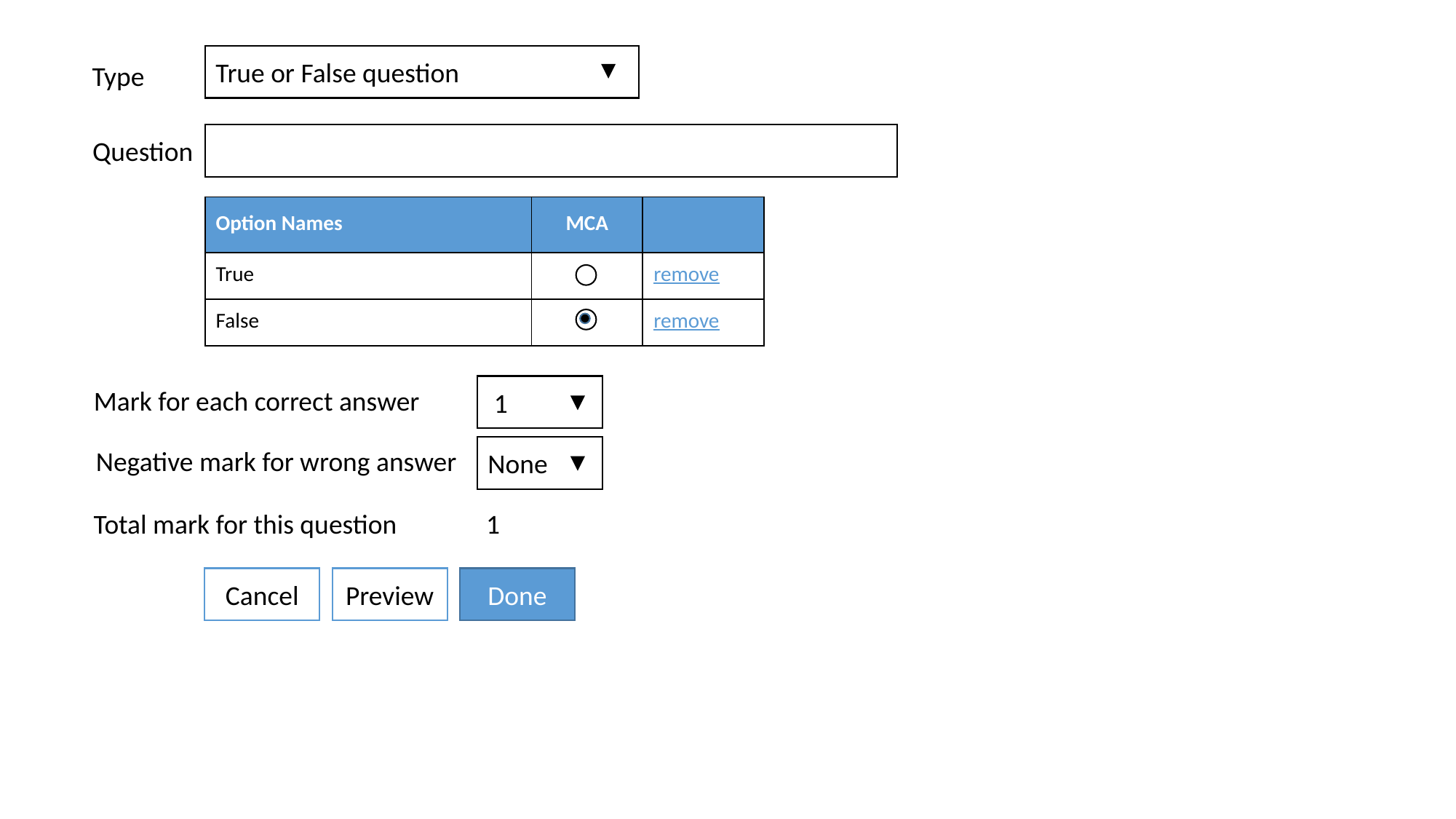

True or False question
Type

Question
| Option Names | MCA |  |
| --- | --- | --- |
| True |  | remove |
| False |  | remove |

 1
Mark for each correct answer

None
Negative mark for wrong answer

1
Total mark for this question
Cancel
Preview
Done